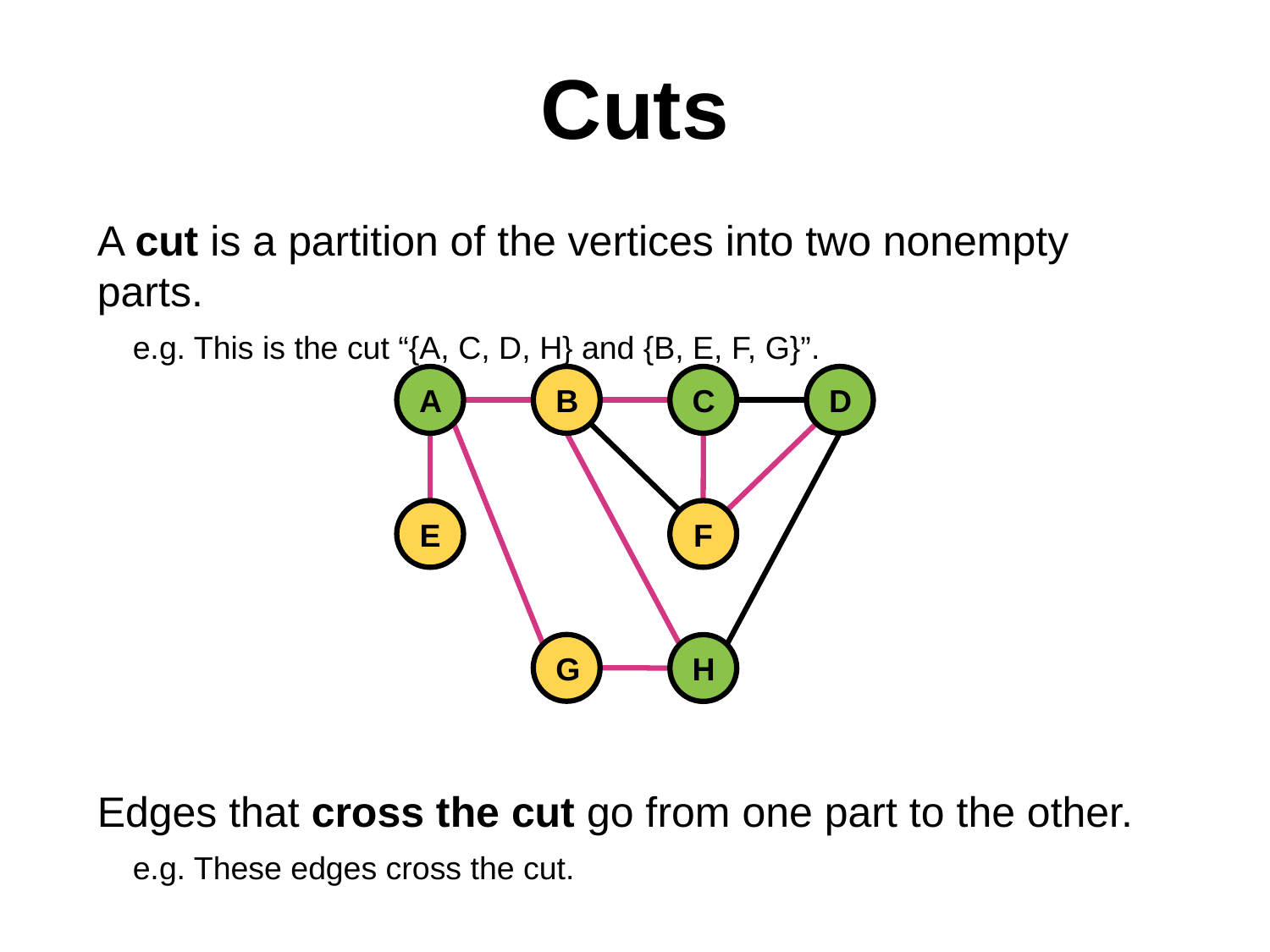

Cuts
A cut is a partition of the vertices into two nonempty parts.

    e.g. This is the cut “{A, C, D, H} and {B, E, F, G}”.

Edges that cross the cut go from one part to the other.

    e.g. These edges cross the cut.
A
B
C
D
E
F
G
H